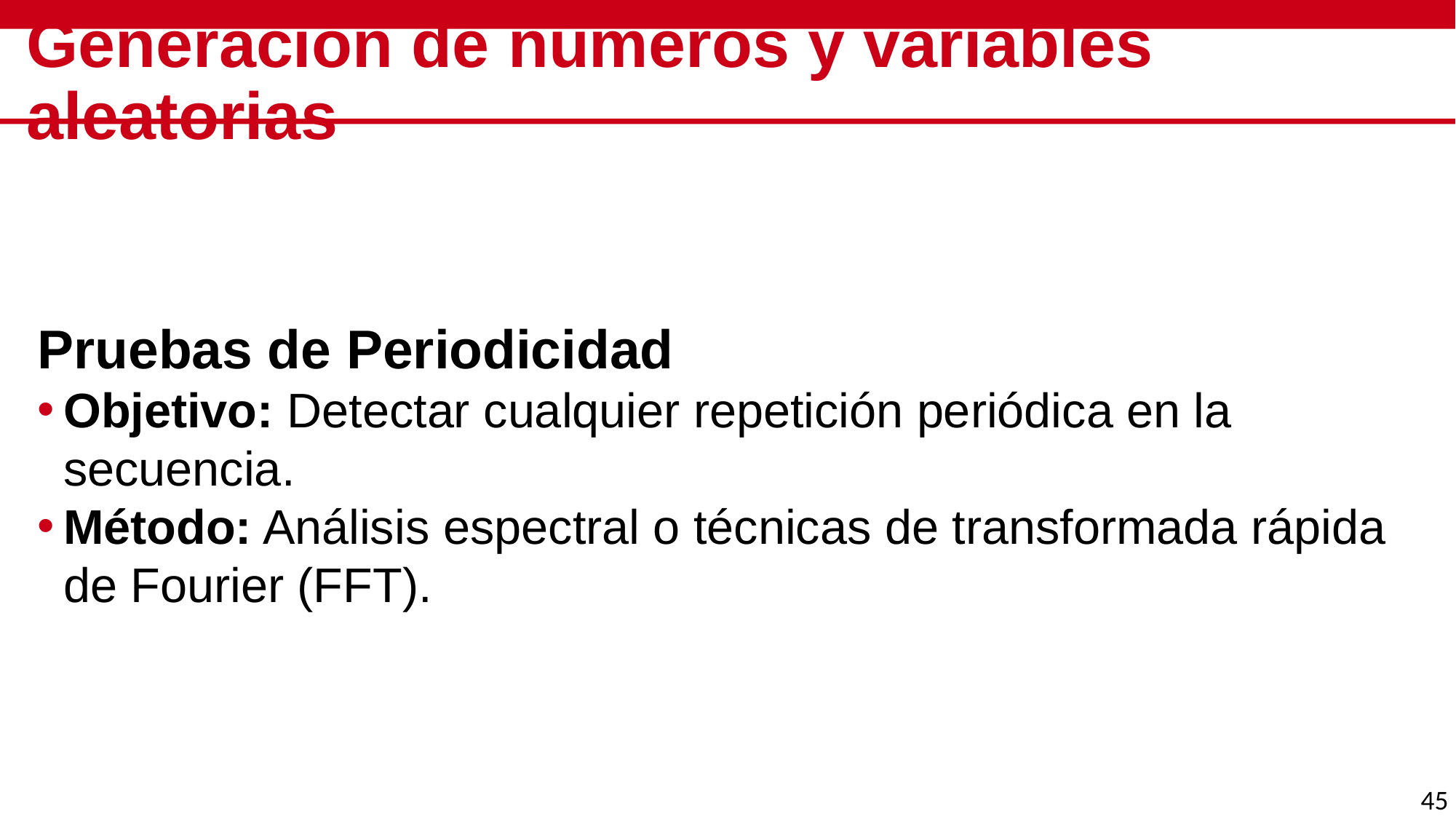

# Generación de números y variables aleatorias
Pruebas de Periodicidad
Objetivo: Detectar cualquier repetición periódica en la secuencia.
Método: Análisis espectral o técnicas de transformada rápida de Fourier (FFT).
45